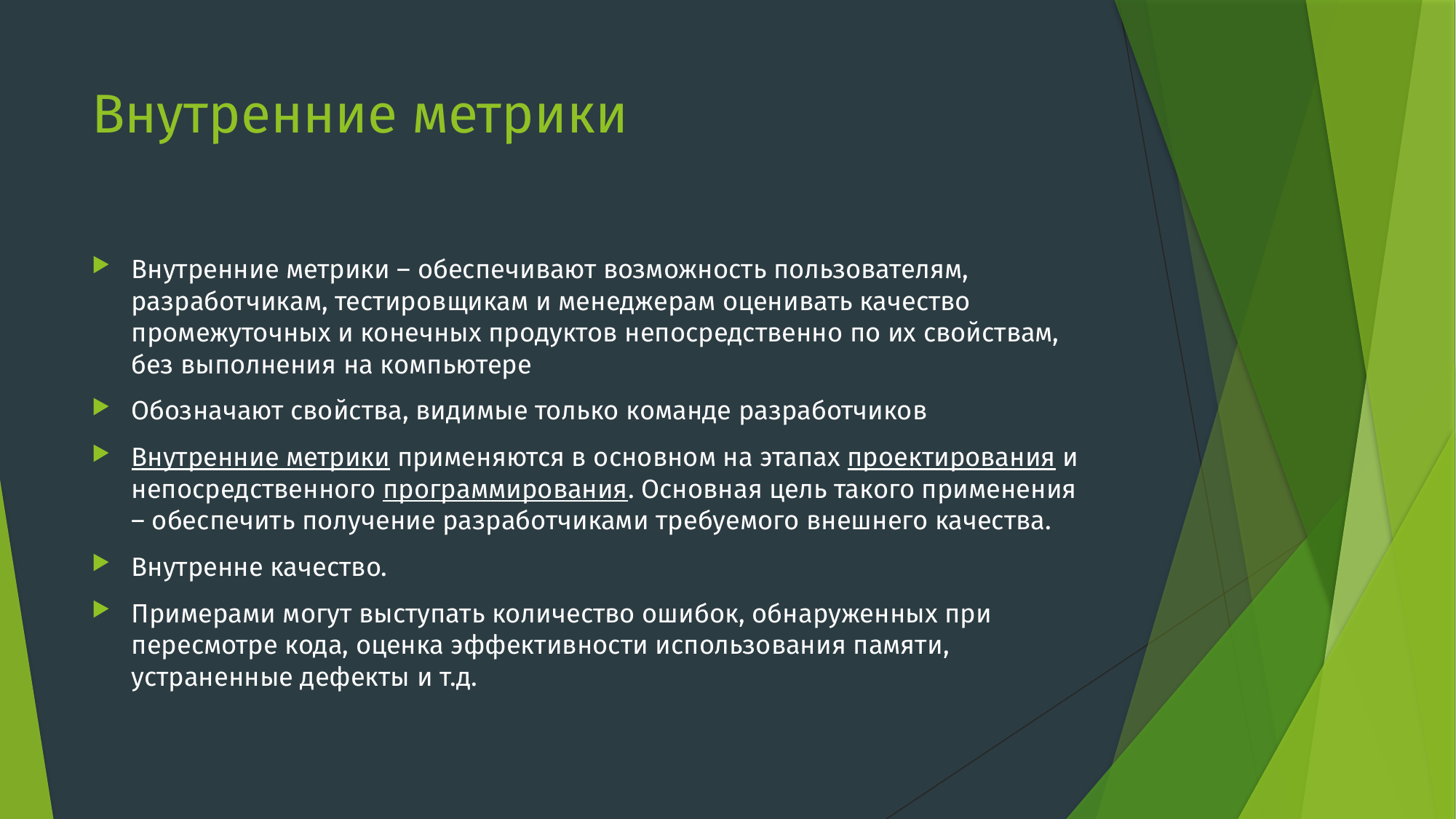

# Внутренние метрики
Внутренние метрики – обеспечивают возможность пользователям, разработчикам, тестировщикам и менеджерам оценивать качество промежуточных и конечных продуктов непосредственно по их свойствам, без выполнения на компьютере
Обозначают свойства, видимые только команде разработчиков
Внутренние метрики применяются в основном на этапах проектирования и непосредственного программирования. Основная цель такого применения – обеспечить получение разработчиками требуемого внешнего качества.
Внутренне качество.
Примерами могут выступать количество ошибок, обнаруженных при пересмотре кода, оценка эффективности использования памяти, устраненные дефекты и т.д.